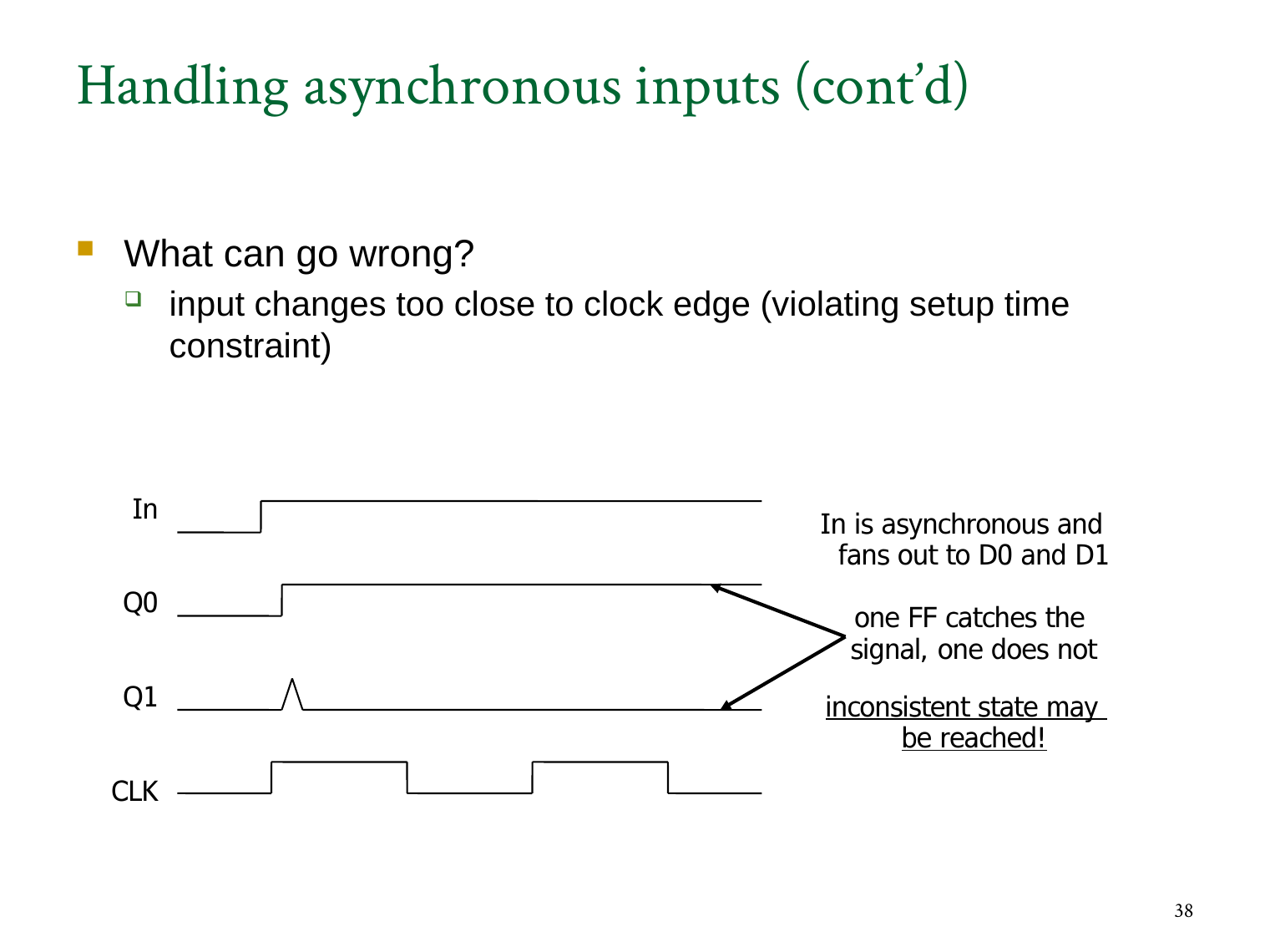

# Handling asynchronous inputs (cont’d)
What can go wrong?
input changes too close to clock edge (violating setup time constraint)
In

Q0

Q1

CLK

In is asynchronous and
fans out to D0 and D1
one FF catches the
signal, one does not
inconsistent state may
be reached!

38